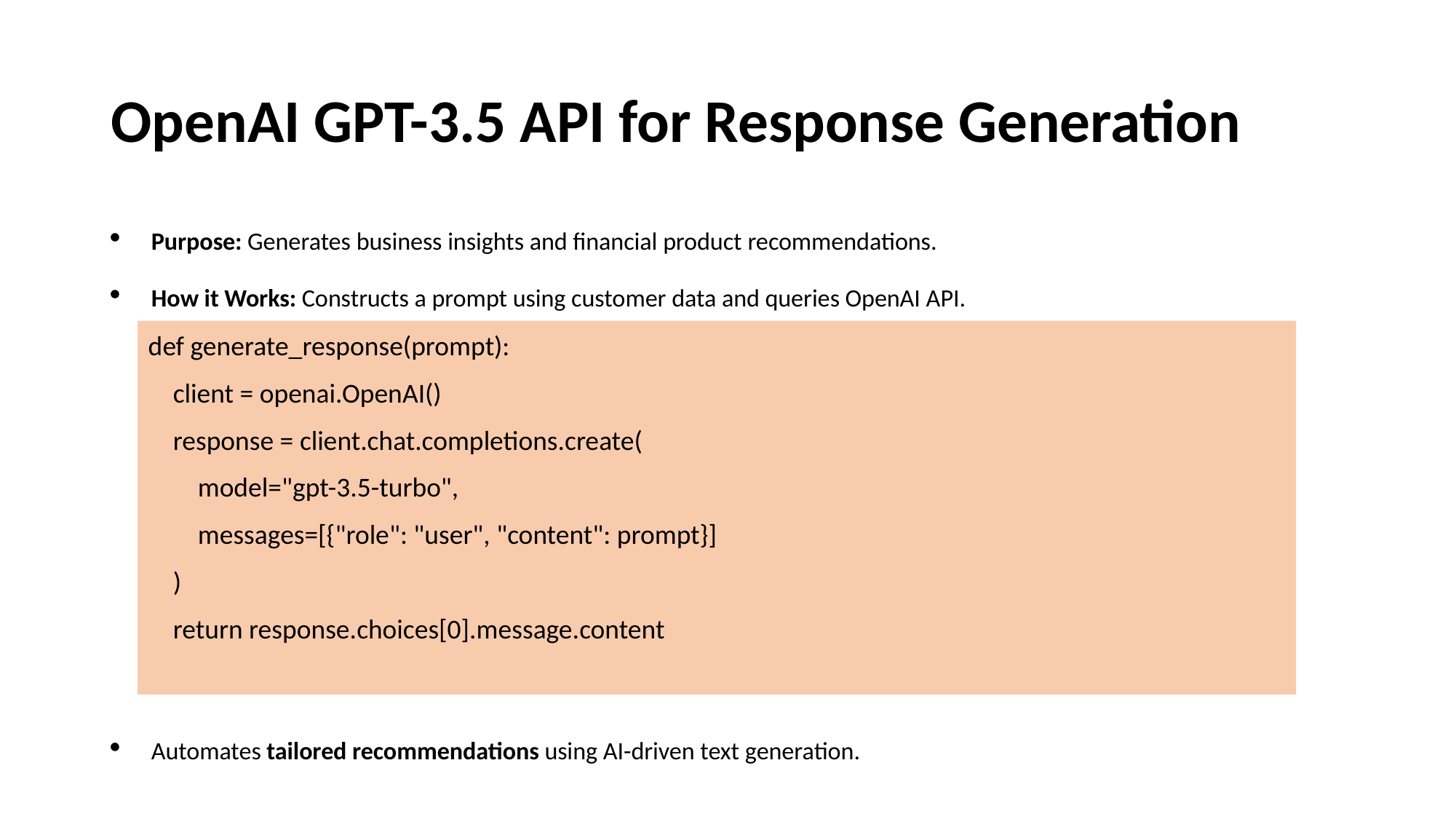

# OpenAI GPT-3.5 API for Response Generation
Purpose: Generates business insights and financial product recommendations.
How it Works: Constructs a prompt using customer data and queries OpenAI API.

Automates tailored recommendations using AI-driven text generation.

def generate_response(prompt):
    client = openai.OpenAI()
    response = client.chat.completions.create(
        model="gpt-3.5-turbo",
        messages=[{"role": "user", "content": prompt}]
    )
    return response.choices[0].message.content